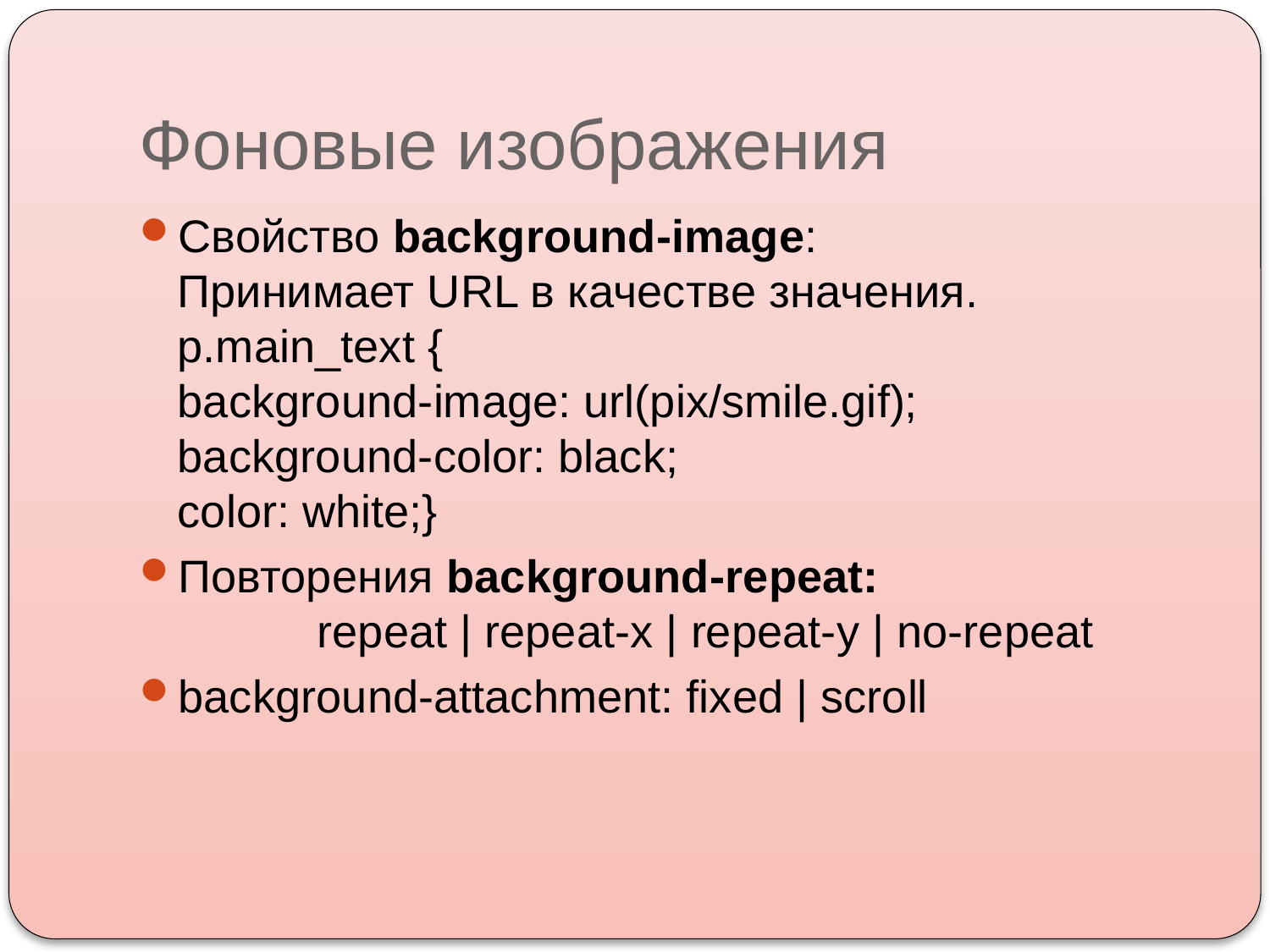

# Фоновые изображения
Свойство background-image:
Принимает URL в качестве значения.
p.main_text {
background-image: url(pix/smile.gif);
background-color: black;
color: white;}
Повторения background-repeat:
	 repeat | repeat-x | repeat-y | no-repeat
background-attachment: fixed | scroll